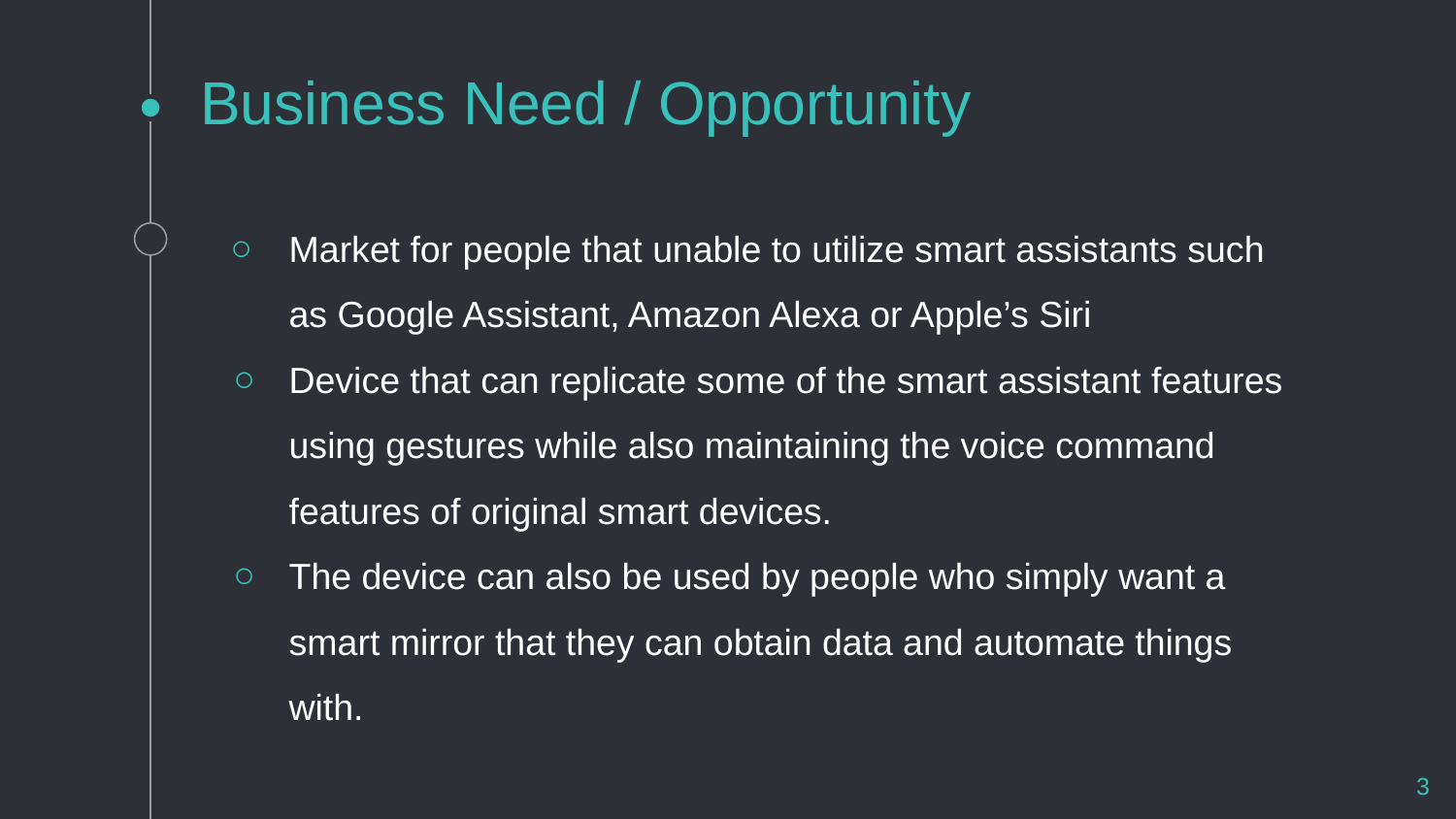

# Business Need / Opportunity
Market for people that unable to utilize smart assistants such as Google Assistant, Amazon Alexa or Apple’s Siri
Device that can replicate some of the smart assistant features using gestures while also maintaining the voice command features of original smart devices.
The device can also be used by people who simply want a smart mirror that they can obtain data and automate things with.

3